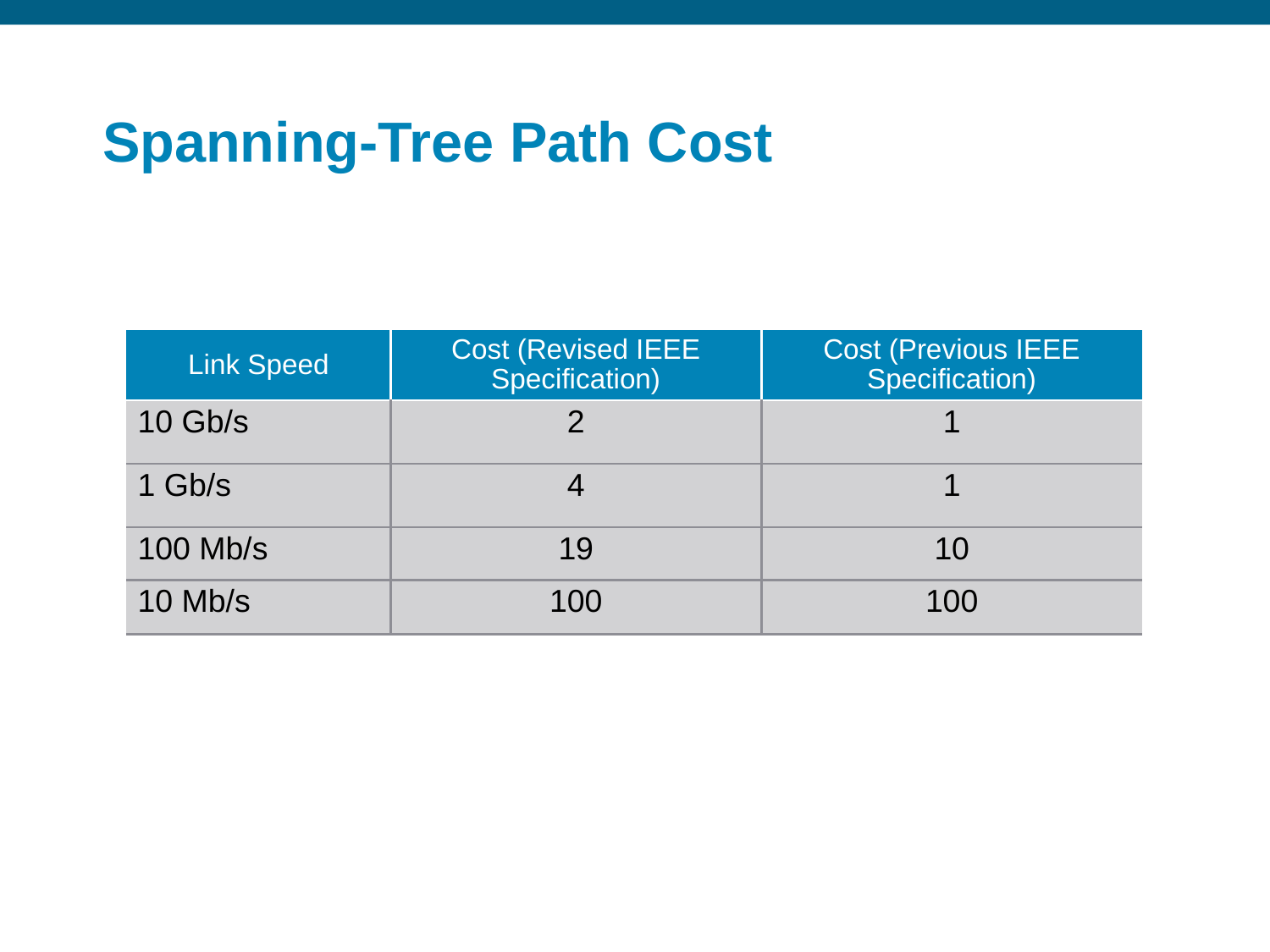

# Spanning-Tree Path Cost
| Link Speed | Cost (Revised IEEE Specification) | Cost (Previous IEEE Specification) |
| --- | --- | --- |
| 10 Gb/s | 2 | 1 |
| 1 Gb/s | 4 | 1 |
| 100 Mb/s | 19 | 10 |
| 10 Mb/s | 100 | 100 |